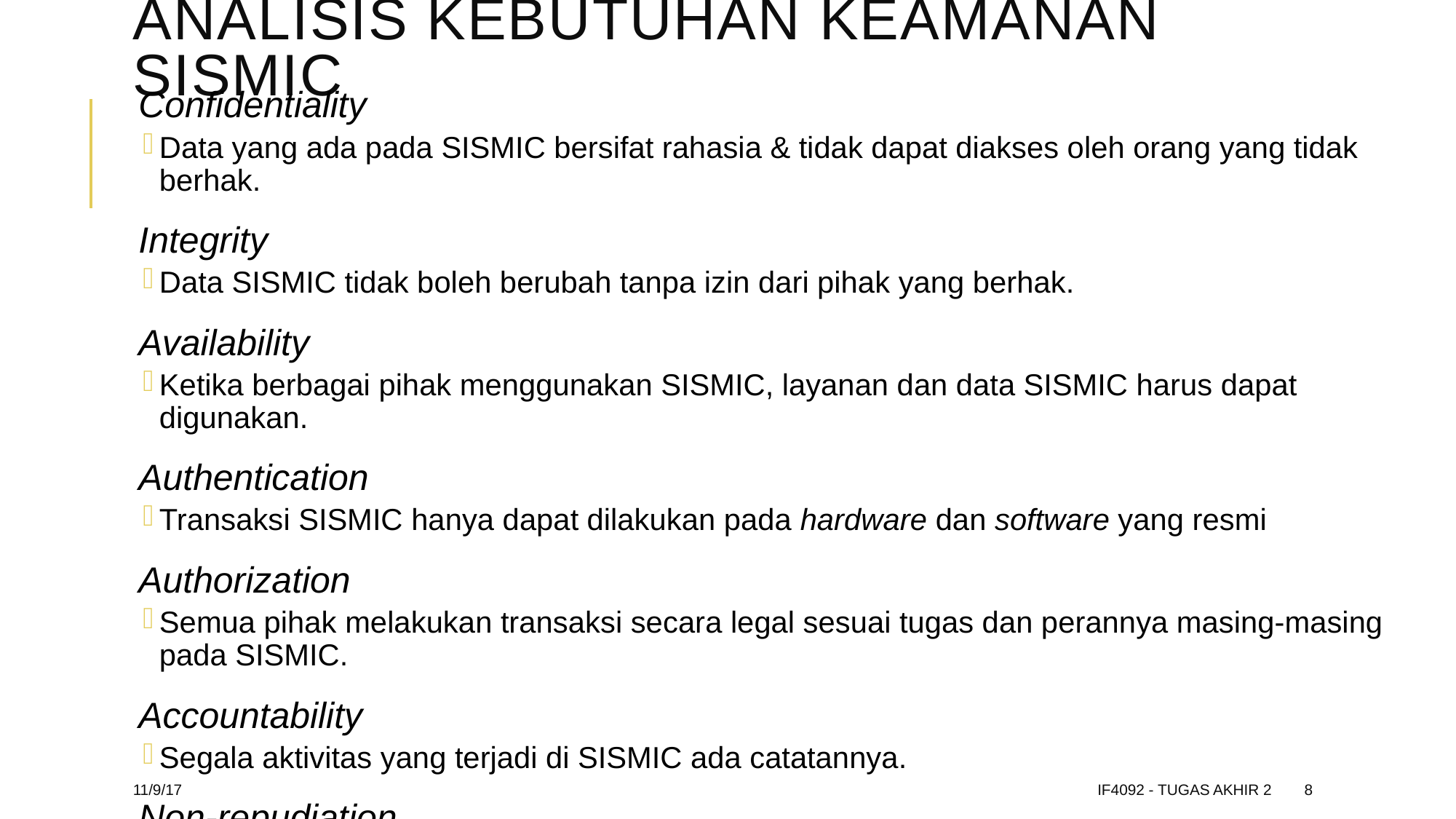

# Analisis Kebutuhan Keamanan SISMIC
Confidentiality
Data yang ada pada SISMIC bersifat rahasia & tidak dapat diakses oleh orang yang tidak berhak.
Integrity
Data SISMIC tidak boleh berubah tanpa izin dari pihak yang berhak.
Availability
Ketika berbagai pihak menggunakan SISMIC, layanan dan data SISMIC harus dapat digunakan.
Authentication
Transaksi SISMIC hanya dapat dilakukan pada hardware dan software yang resmi
Authorization
Semua pihak melakukan transaksi secara legal sesuai tugas dan perannya masing-masing pada SISMIC.
Accountability
Segala aktivitas yang terjadi di SISMIC ada catatannya.
Non-repudiation
Tidak ada pihak yang dapat menyanggah suatu transaksi yang telah terjadi.
11/9/17
IF4092 - Tugas Akhir 2
8